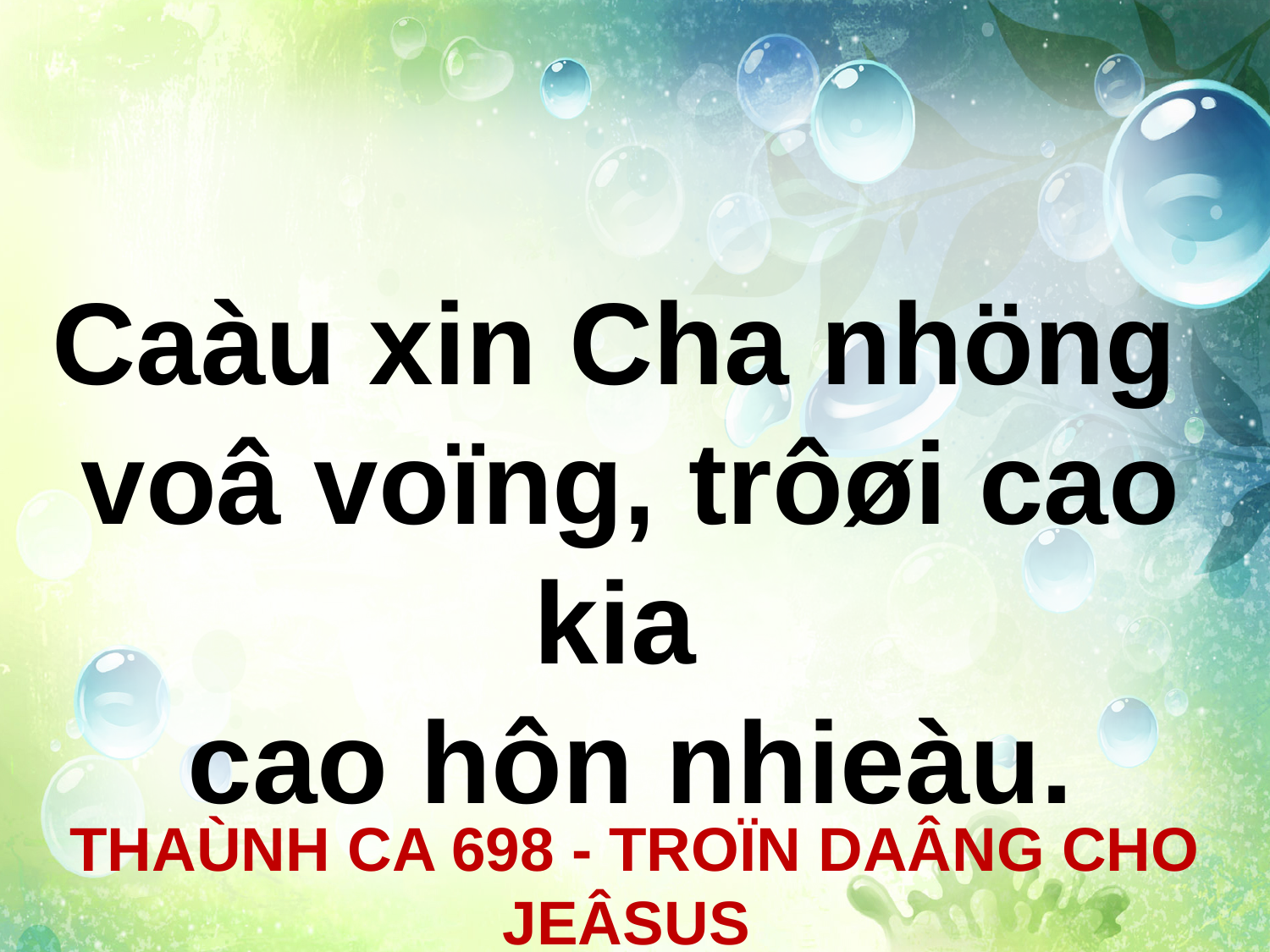

Caàu xin Cha nhöng
voâ voïng, trôøi cao kia
cao hôn nhieàu.
THAÙNH CA 698 - TROÏN DAÂNG CHO JEÂSUS